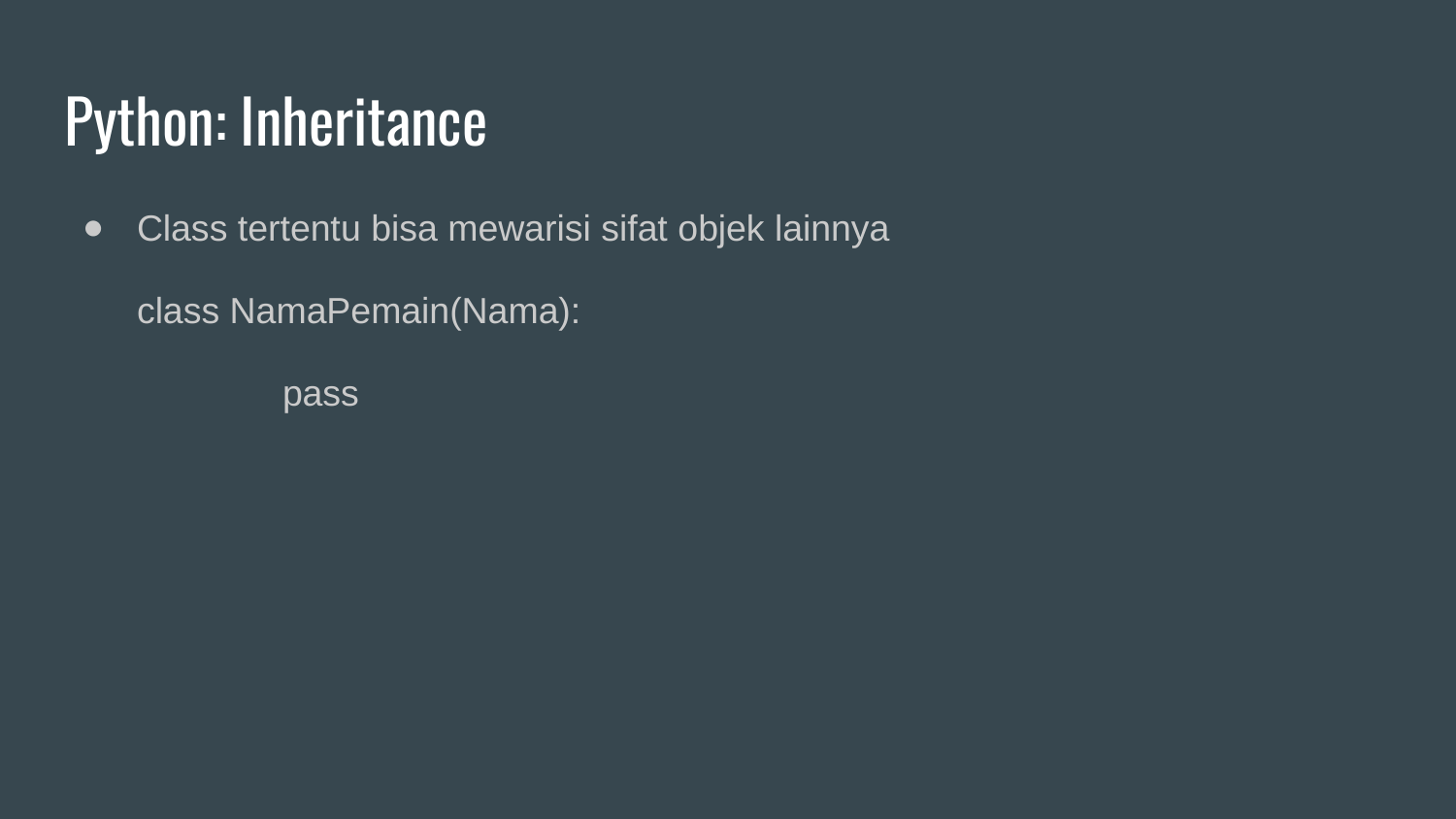

# Python: Inheritance
Class tertentu bisa mewarisi sifat objek lainnya
class NamaPemain(Nama):
	pass